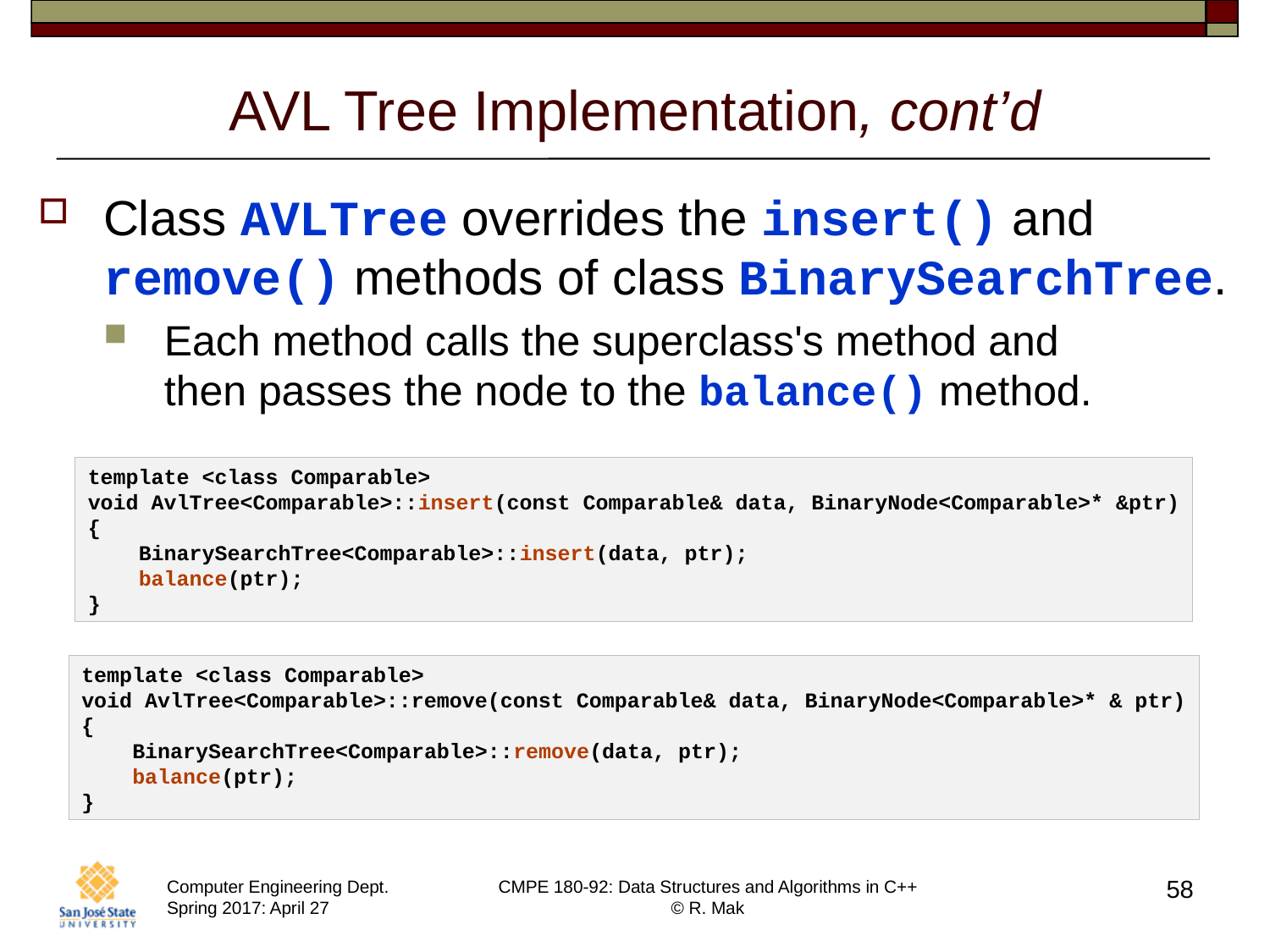

# AVL Tree Implementation, cont’d
Class AVLTree overrides the insert() and remove() methods of class BinarySearchTree.
Each method calls the superclass's method and
then passes the node to the balance() method.
template <class Comparable>
void AvlTree<Comparable>::insert(const Comparable& data, BinaryNode<Comparable>* &ptr)
{
    BinarySearchTree<Comparable>::insert(data, ptr);
    balance(ptr);
}
template <class Comparable>
void AvlTree<Comparable>::remove(const Comparable& data, BinaryNode<Comparable>* & ptr)
{
    BinarySearchTree<Comparable>::remove(data, ptr);
    balance(ptr);
}
58